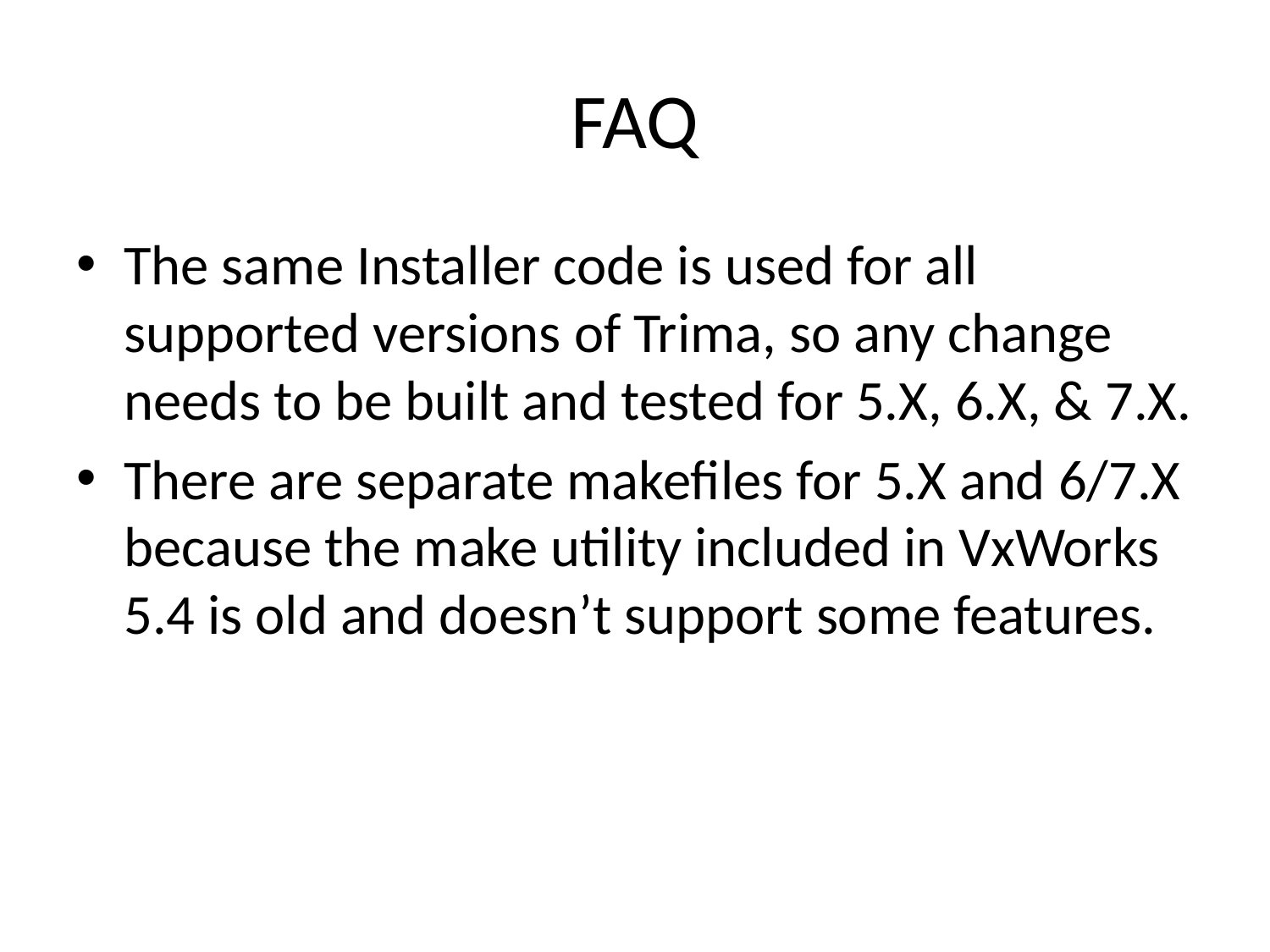

# FAQ
The same Installer code is used for all supported versions of Trima, so any change needs to be built and tested for 5.X, 6.X, & 7.X.
There are separate makefiles for 5.X and 6/7.X because the make utility included in VxWorks 5.4 is old and doesn’t support some features.